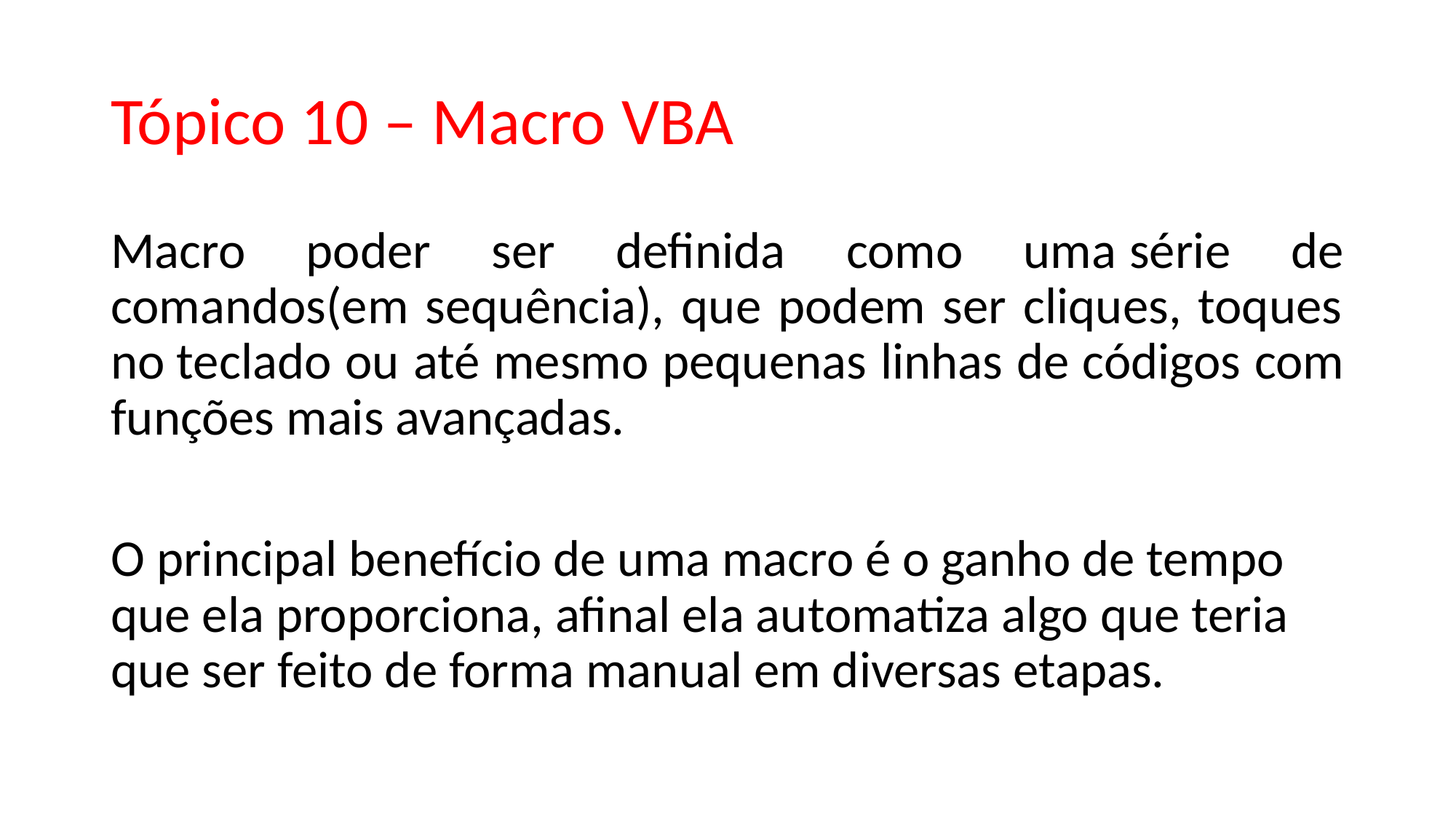

# Tópico 10 – Macro VBA
Macro poder ser definida como uma série de comandos(em sequência), que podem ser cliques, toques no teclado ou até mesmo pequenas linhas de códigos com funções mais avançadas.

O principal benefício de uma macro é o ganho de tempo que ela proporciona, afinal ela automatiza algo que teria que ser feito de forma manual em diversas etapas.